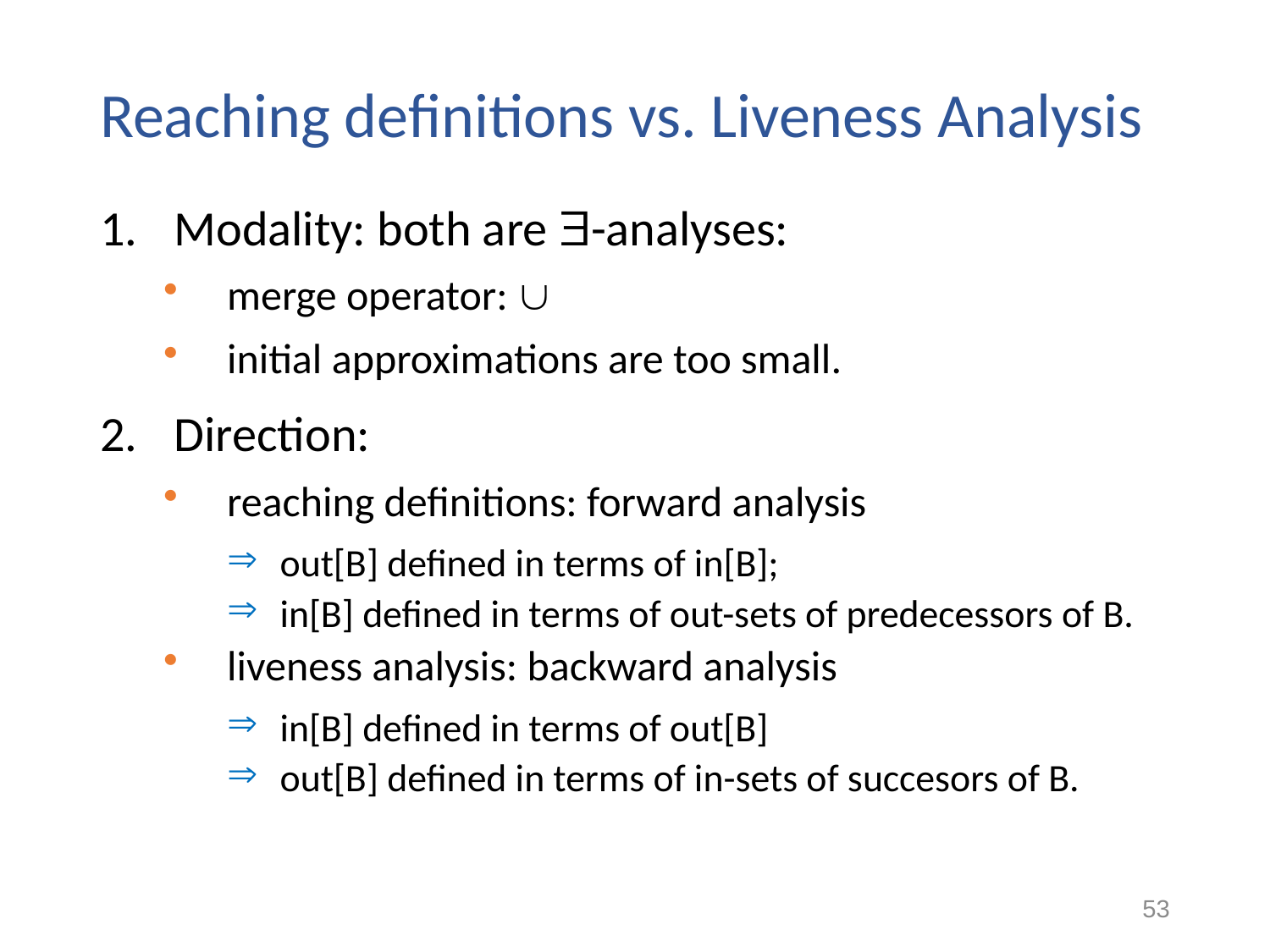

# Reaching definitions vs. Liveness Analysis
Modality: both are ∃-analyses:
merge operator: ∪
initial approximations are too small.
Direction:
reaching definitions: forward analysis
out[B] defined in terms of in[B];
in[B] defined in terms of out-sets of predecessors of B.
liveness analysis: backward analysis
in[B] defined in terms of out[B]
out[B] defined in terms of in-sets of succesors of B.
53